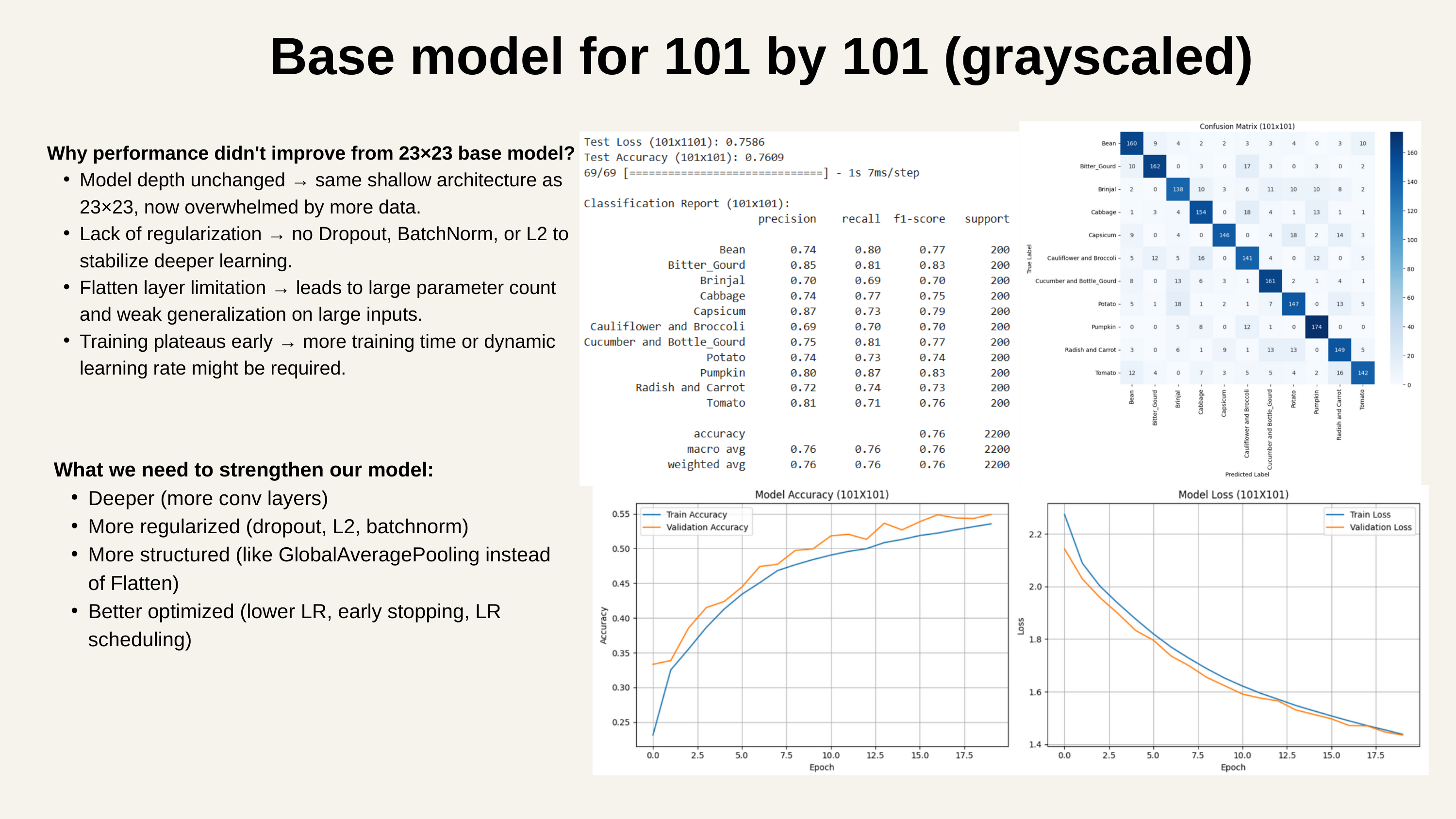

Base model for 101 by 101 (grayscaled)

Why performance didn't improve from 23×23 base model?
Model depth unchanged → same shallow architecture as 23×23, now overwhelmed by more data.
Lack of regularization → no Dropout, BatchNorm, or L2 to stabilize deeper learning.
Flatten layer limitation → leads to large parameter count and weak generalization on large inputs.
Training plateaus early → more training time or dynamic learning rate might be required.
What we need to strengthen our model:
Deeper (more conv layers)
More regularized (dropout, L2, batchnorm)
More structured (like GlobalAveragePooling instead of Flatten)
Better optimized (lower LR, early stopping, LR scheduling)